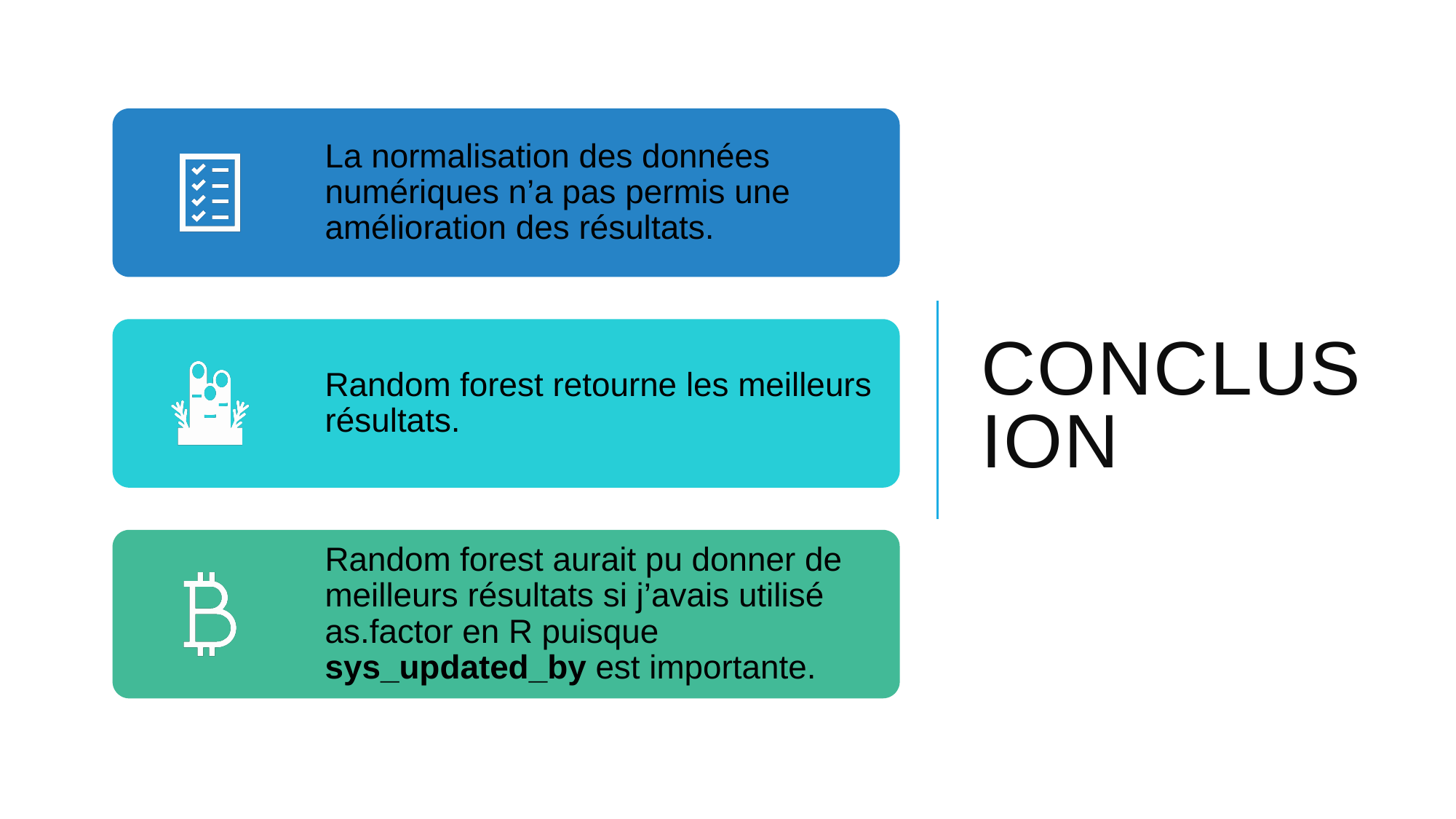

# Conclusion
La normalisation des données numériques n’a pas permis une amélioration des résultats.
Random forest retourne les meilleurs résultats.
Random forest aurait pu donner de meilleurs résultats si j’avais utilisé as.factor en R puisque sys_updated_by est importante.